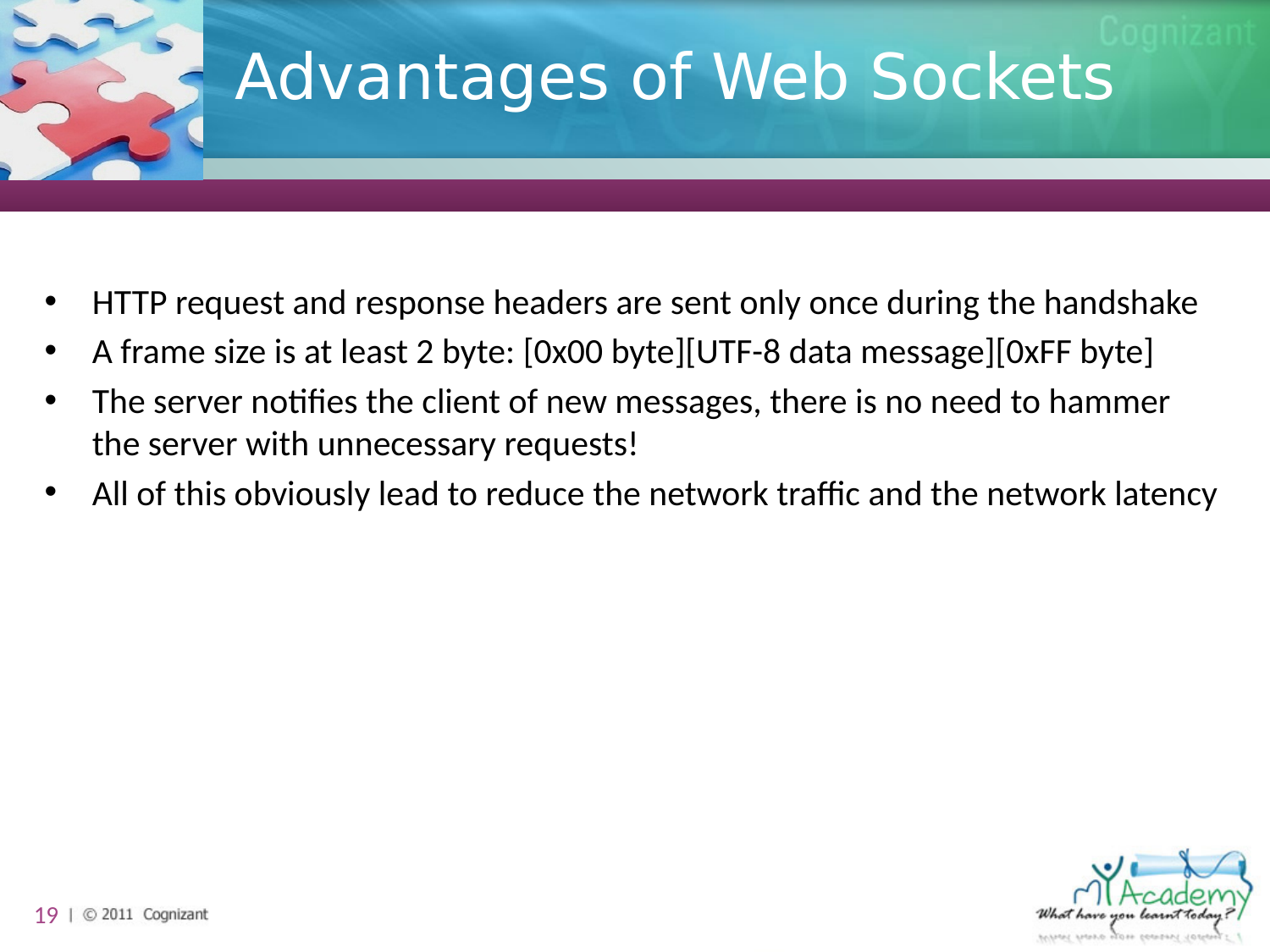

# Advantages of Web Sockets

HTTP request and response headers are sent only once during the handshake
A frame size is at least 2 byte: [0x00 byte][UTF-8 data message][0xFF byte]
The server notifies the client of new messages, there is no need to hammer the server with unnecessary requests!
All of this obviously lead to reduce the network traffic and the network latency

19